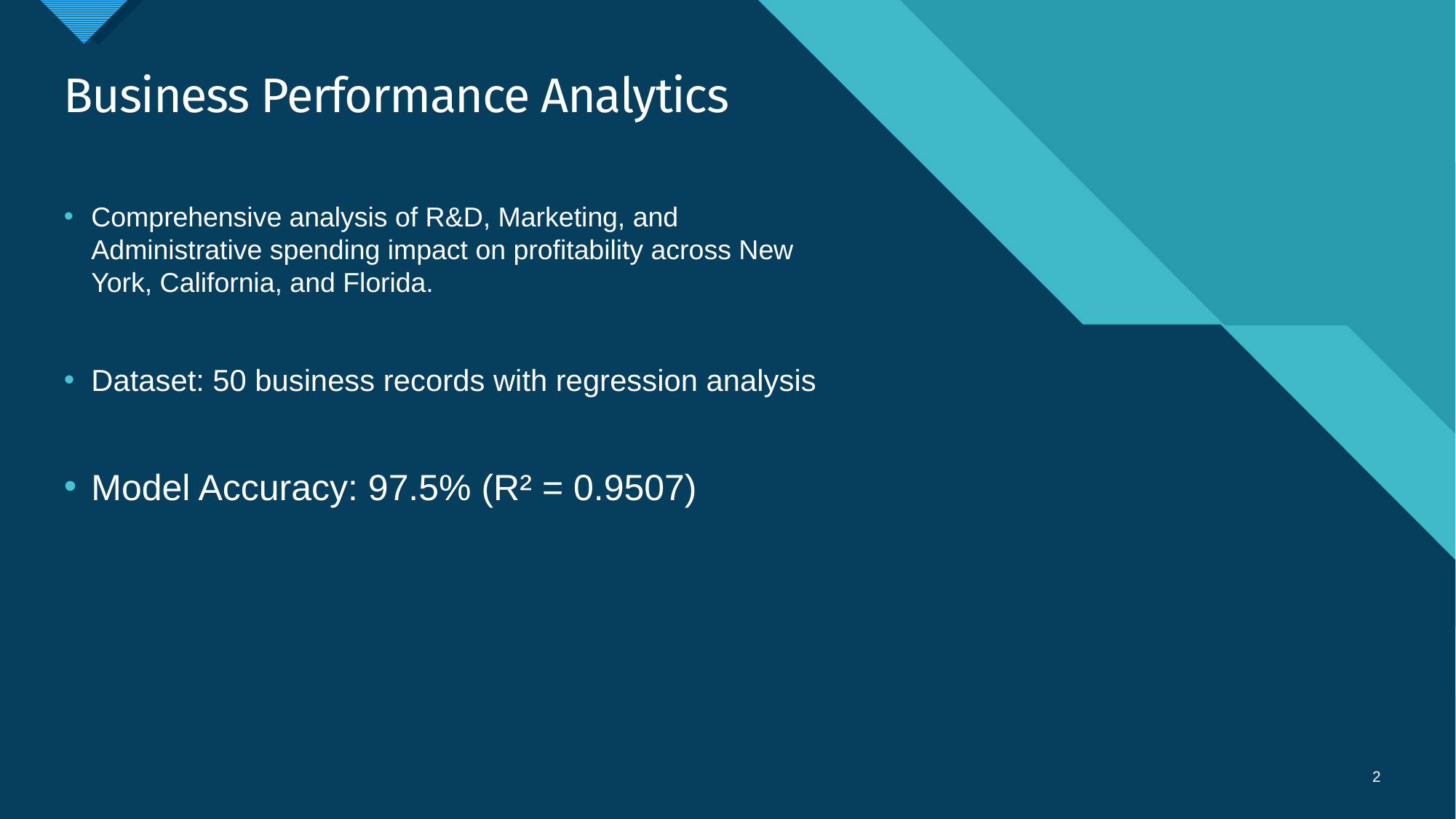

# Business Performance Analytics
Comprehensive analysis of R&D, Marketing, and Administrative spending impact on profitability across New York, California, and Florida.

Dataset: 50 business records with regression analysis

Model Accuracy: 97.5% (R² = 0.9507)

2